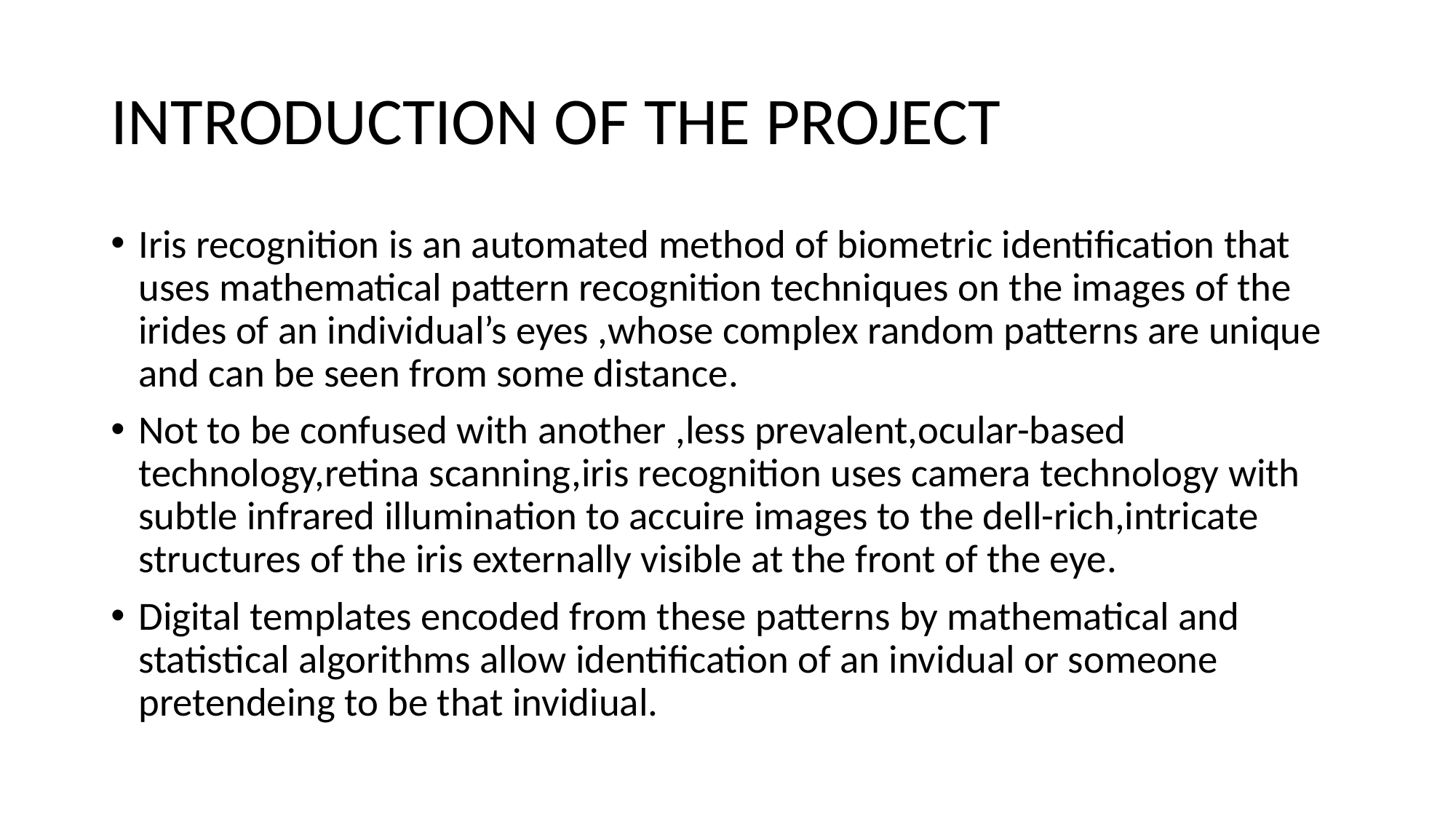

# INTRODUCTION OF THE PROJECT
Iris recognition is an automated method of biometric identification that uses mathematical pattern recognition techniques on the images of the irides of an individual’s eyes ,whose complex random patterns are unique and can be seen from some distance.
Not to be confused with another ,less prevalent,ocular-based technology,retina scanning,iris recognition uses camera technology with subtle infrared illumination to accuire images to the dell-rich,intricate structures of the iris externally visible at the front of the eye.
Digital templates encoded from these patterns by mathematical and statistical algorithms allow identification of an invidual or someone pretendeing to be that invidiual.